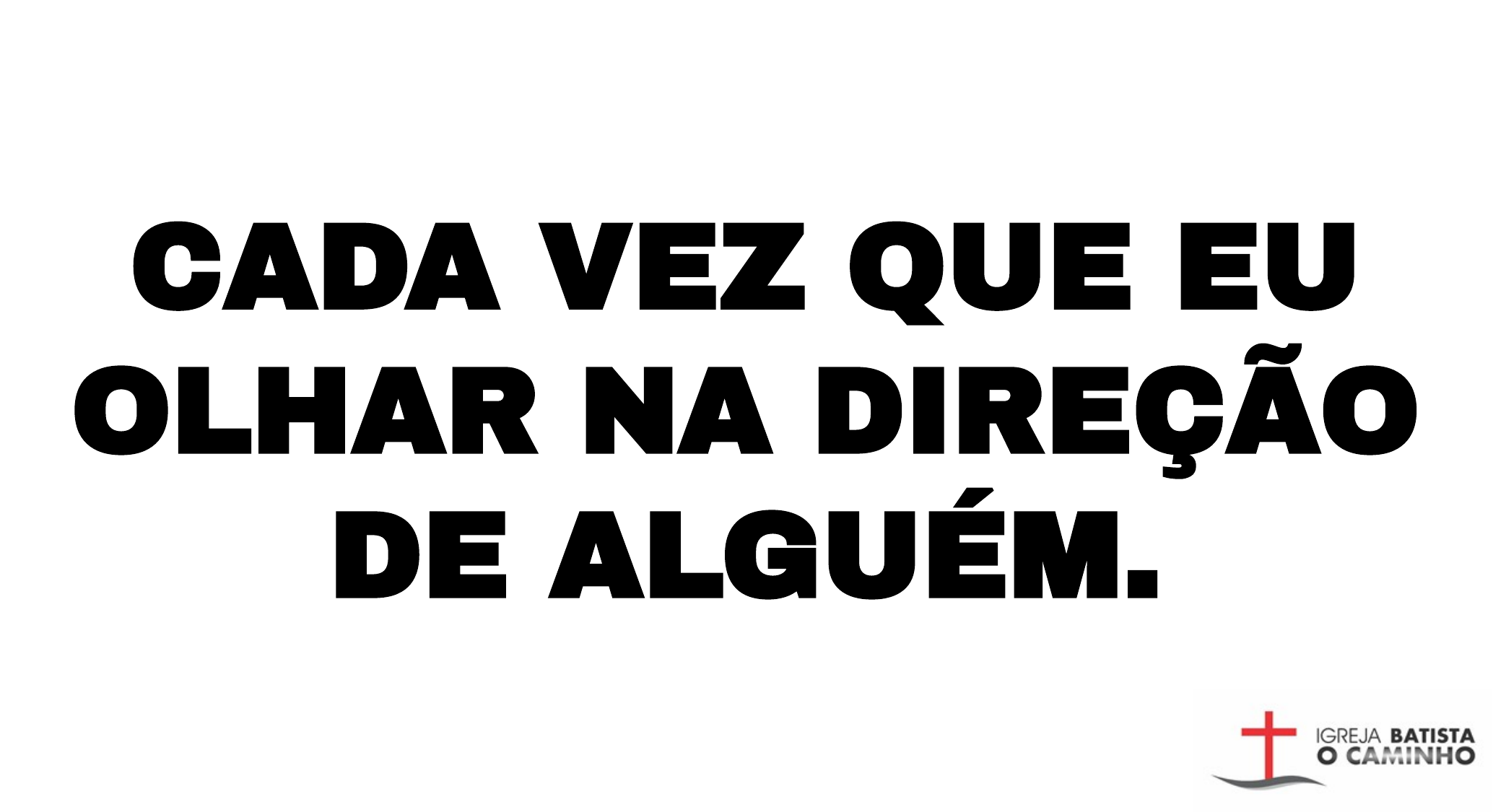

CADA VEZ QUE EU OLHAR NA DIREÇÃO DE ALGUÉM.